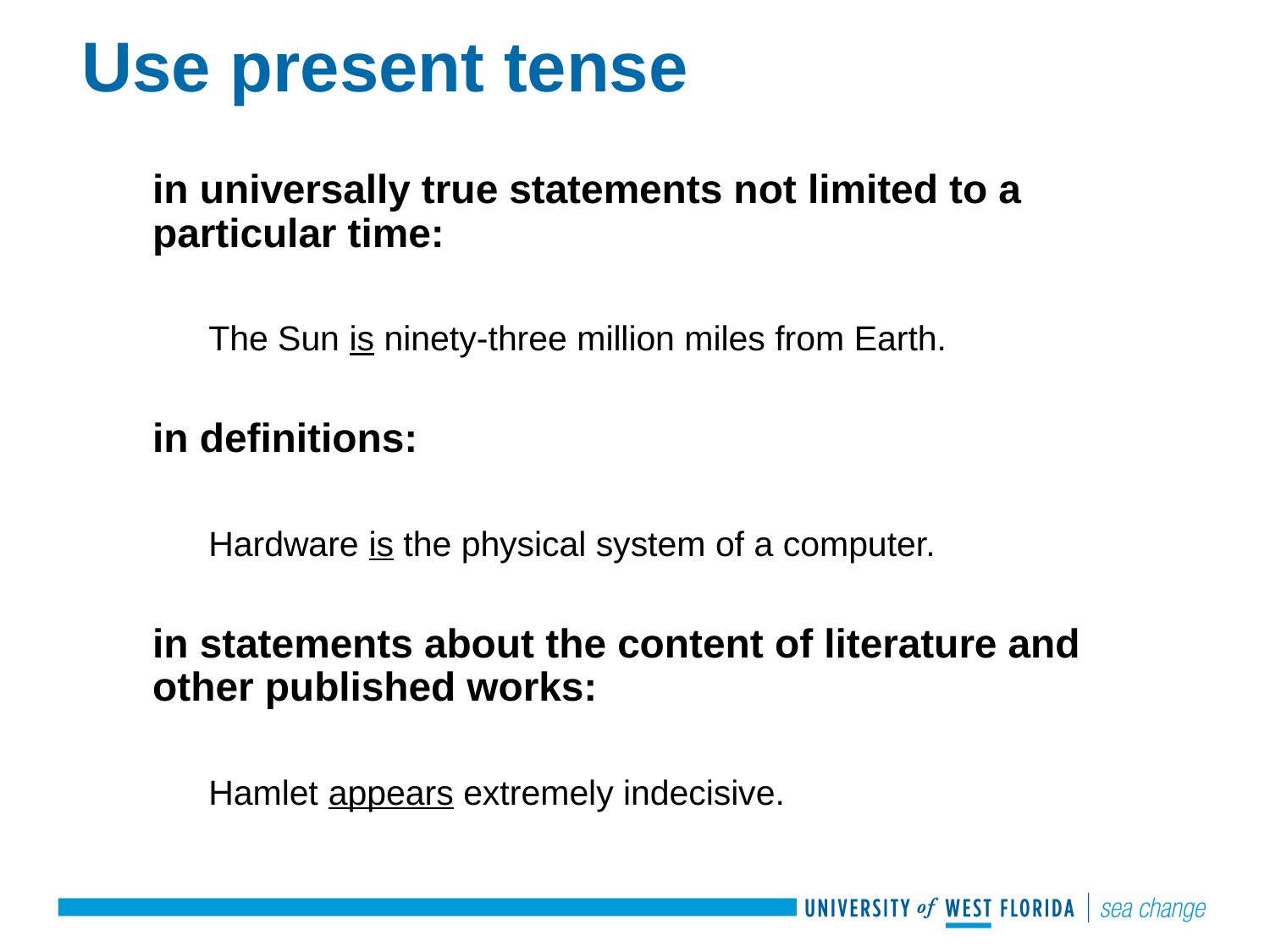

# Use present tense
in universally true statements not limited to a particular time:

The Sun is ninety-three million miles from Earth.

in definitions:

Hardware is the physical system of a computer.

in statements about the content of literature and other published works:

Hamlet appears extremely indecisive.